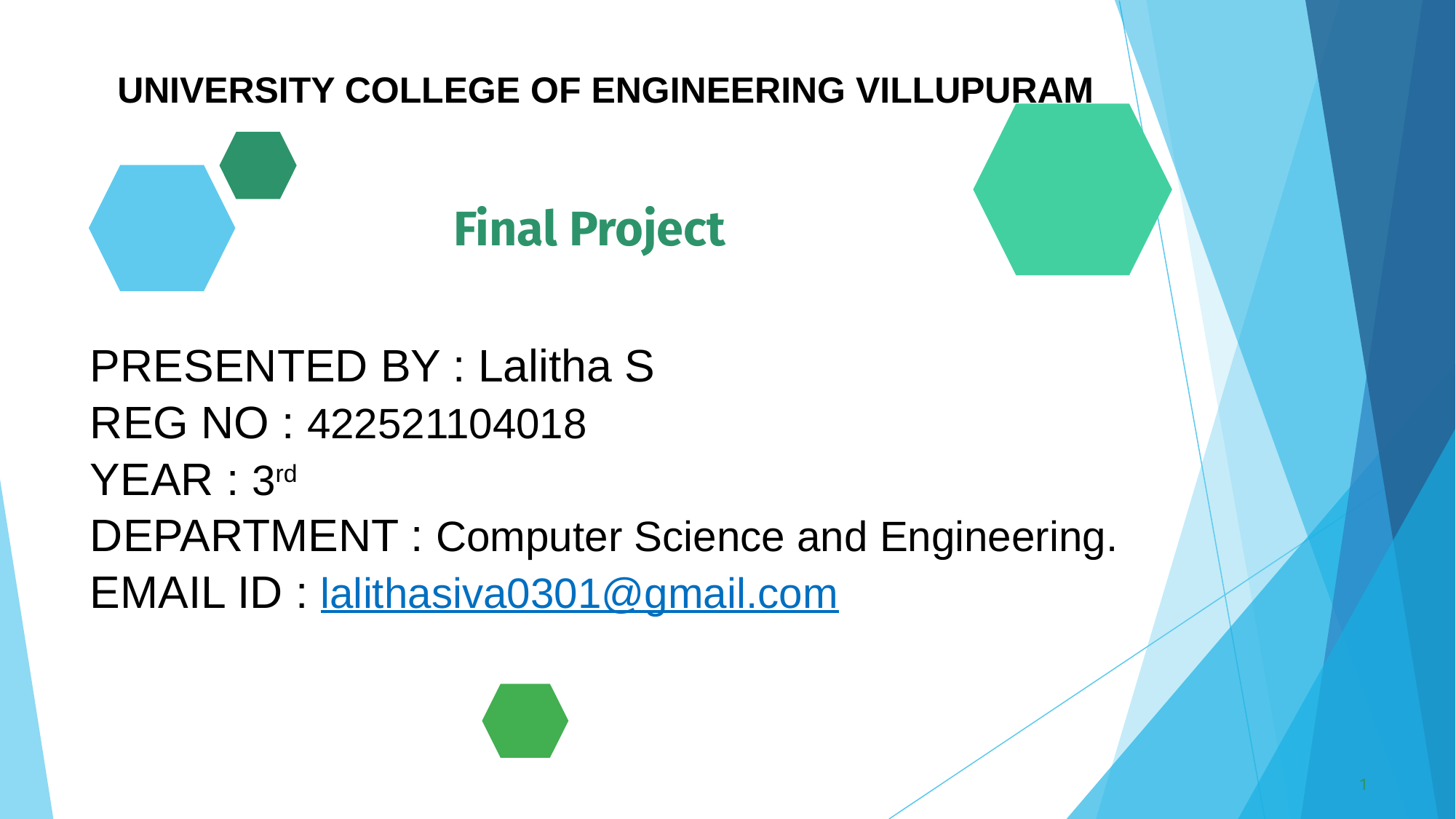

UNIVERSITY COLLEGE OF ENGINEERING VILLUPURAM

Final Project
PRESENTED BY : Lalitha S
REG NO : 422521104018
YEAR : 3rd
DEPARTMENT : Computer Science and Engineering.
EMAIL ID : lalithasiva0301@gmail.com

1